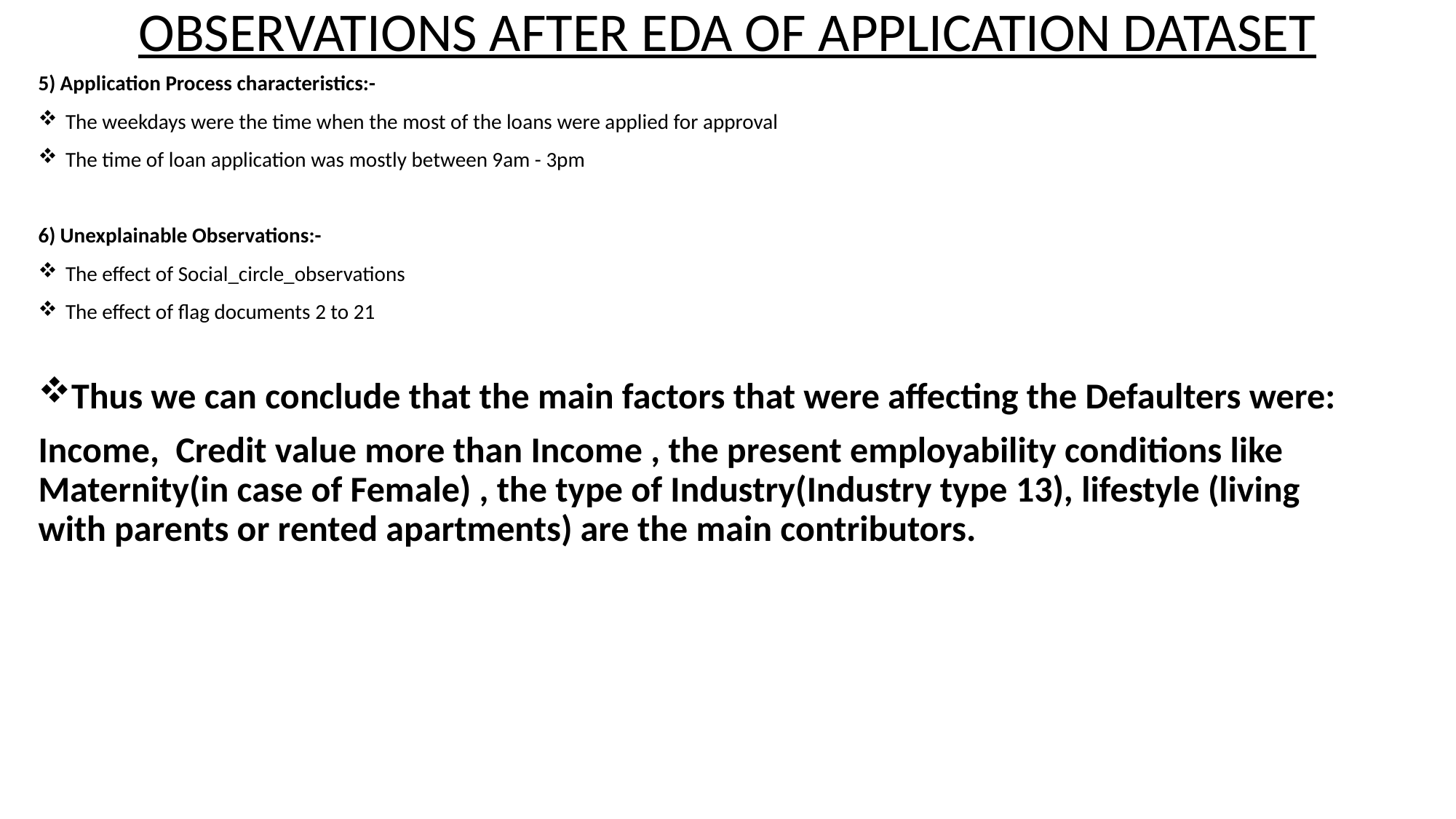

# OBSERVATIONS AFTER EDA OF APPLICATION DATASET
5) Application Process characteristics:-
The weekdays were the time when the most of the loans were applied for approval
The time of loan application was mostly between 9am - 3pm

6) Unexplainable Observations:-
The effect of Social_circle_observations
The effect of flag documents 2 to 21

Thus we can conclude that the main factors that were affecting the Defaulters were:
Income,  Credit value more than Income , the present employability conditions like Maternity(in case of Female) , the type of Industry(Industry type 13), lifestyle (living with parents or rented apartments) are the main contributors.